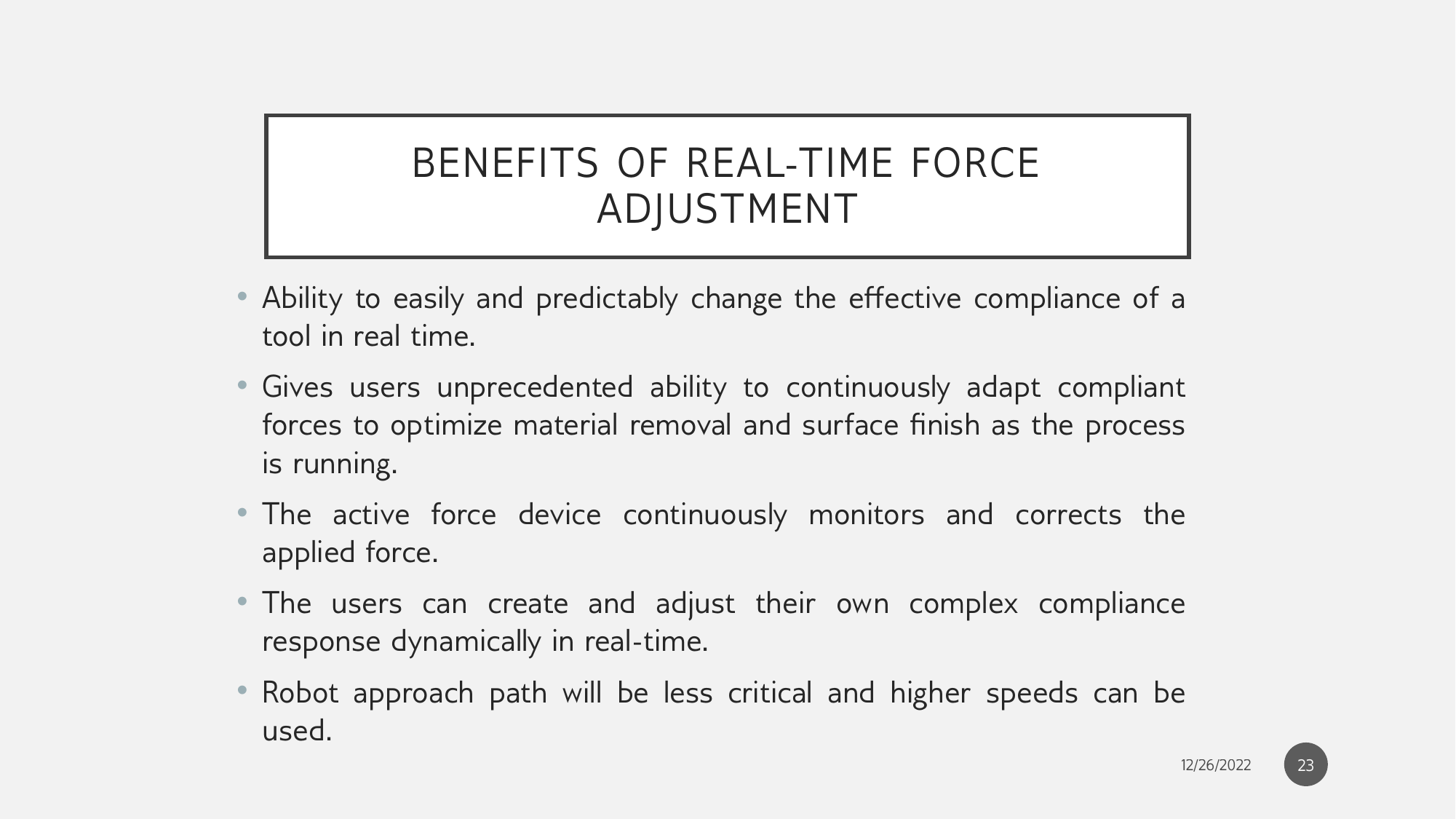

# Benefits of Real-Time Force Adjustment
Ability to easily and predictably change the effective compliance of a tool in real time.
Gives users unprecedented ability to continuously adapt compliant forces to optimize material removal and surface finish as the process is running.
The active force device continuously monitors and corrects the applied force.
The users can create and adjust their own complex compliance response dynamically in real-time.
Robot approach path will be less critical and higher speeds can be used.

23

12/26/2022